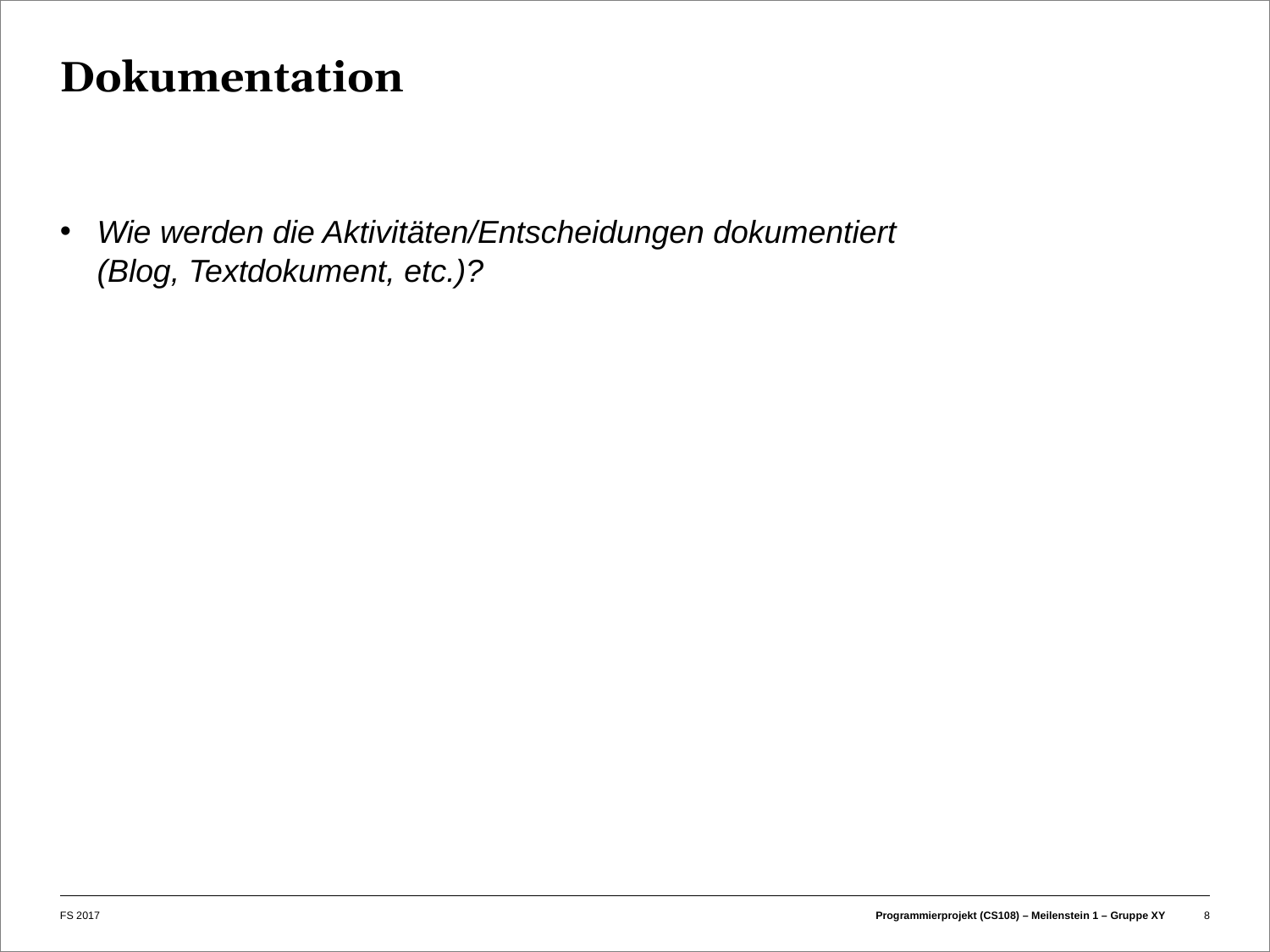

# Dokumentation
Wie werden die Aktivitäten/Entscheidungen dokumentiert
(Blog, Textdokument, etc.)?

FS 2017
Programmierprojekt (CS108) – Meilenstein 1 – Gruppe XY
8